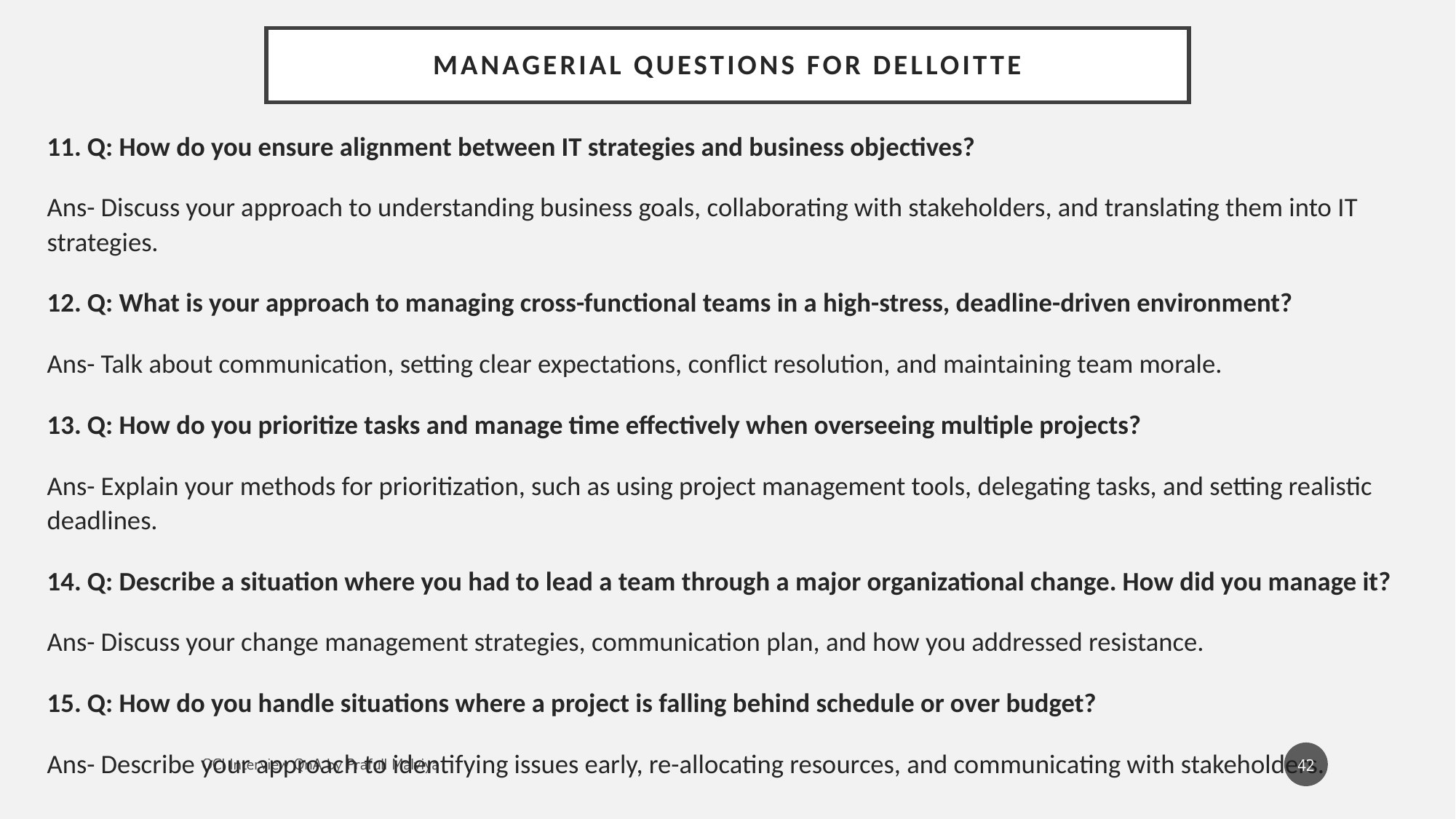

# Managerial Questions For Delloitte
11. Q: How do you ensure alignment between IT strategies and business objectives?
Ans- Discuss your approach to understanding business goals, collaborating with stakeholders, and translating them into IT strategies.
12. Q: What is your approach to managing cross-functional teams in a high-stress, deadline-driven environment?
Ans- Talk about communication, setting clear expectations, conflict resolution, and maintaining team morale.
13. Q: How do you prioritize tasks and manage time effectively when overseeing multiple projects?
Ans- Explain your methods for prioritization, such as using project management tools, delegating tasks, and setting realistic deadlines.
14. Q: Describe a situation where you had to lead a team through a major organizational change. How did you manage it?
Ans- Discuss your change management strategies, communication plan, and how you addressed resistance.
15. Q: How do you handle situations where a project is falling behind schedule or over budget?
Ans- Describe your approach to identifying issues early, re-allocating resources, and communicating with stakeholders.
42
OCI Interview QnA by Prafull Malviya